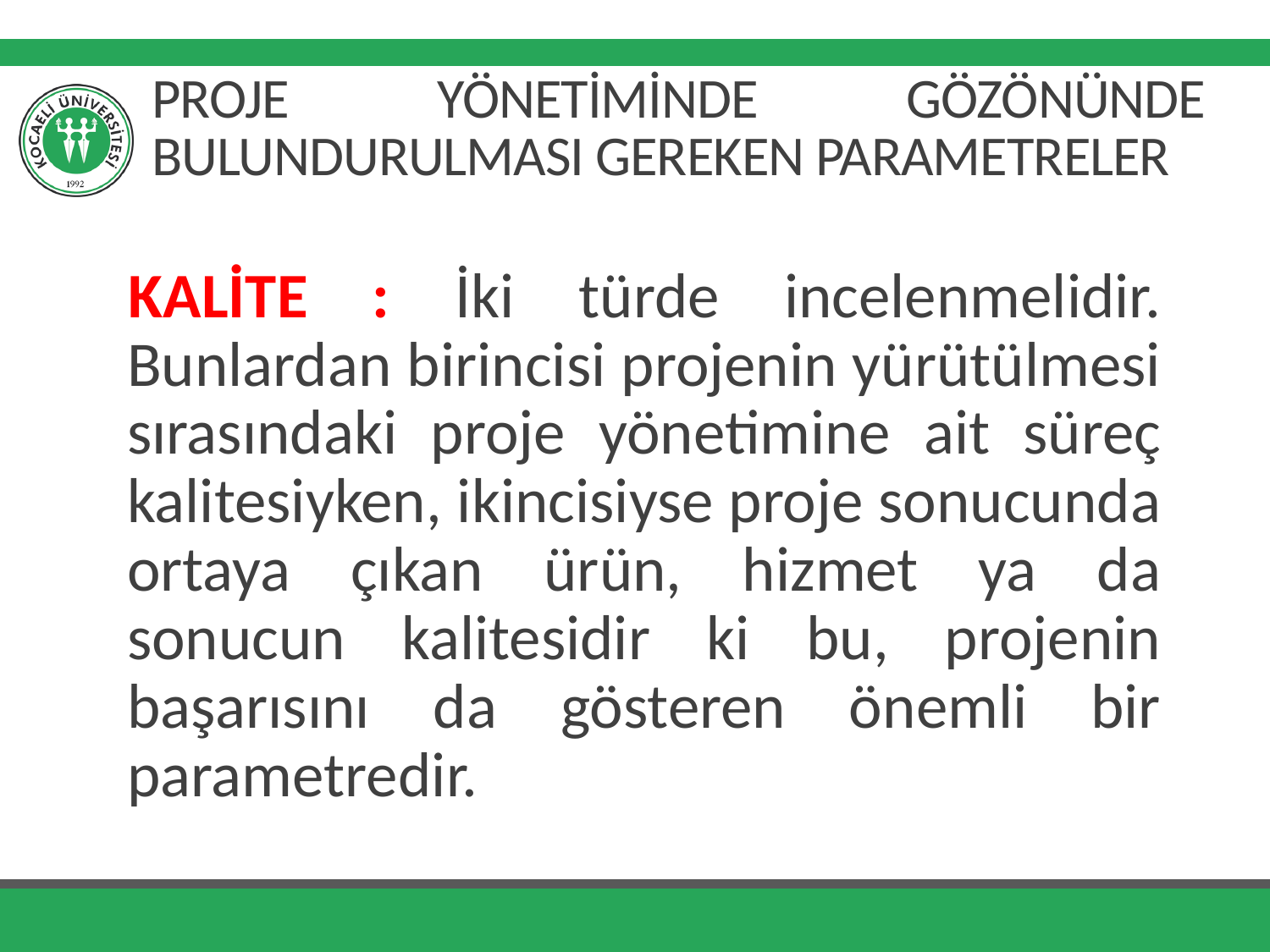

# PROJE YÖNETİMİNDE GÖZÖNÜNDE BULUNDURULMASI GEREKEN PARAMETRELER
KALİTE : İki türde incelenmelidir. Bunlardan birincisi projenin yürütülmesi sırasındaki proje yönetimine ait süreç kalitesiyken, ikincisiyse proje sonucunda ortaya çıkan ürün, hizmet ya da sonucun kalitesidir ki bu, projenin başarısını da gösteren önemli bir parametredir.